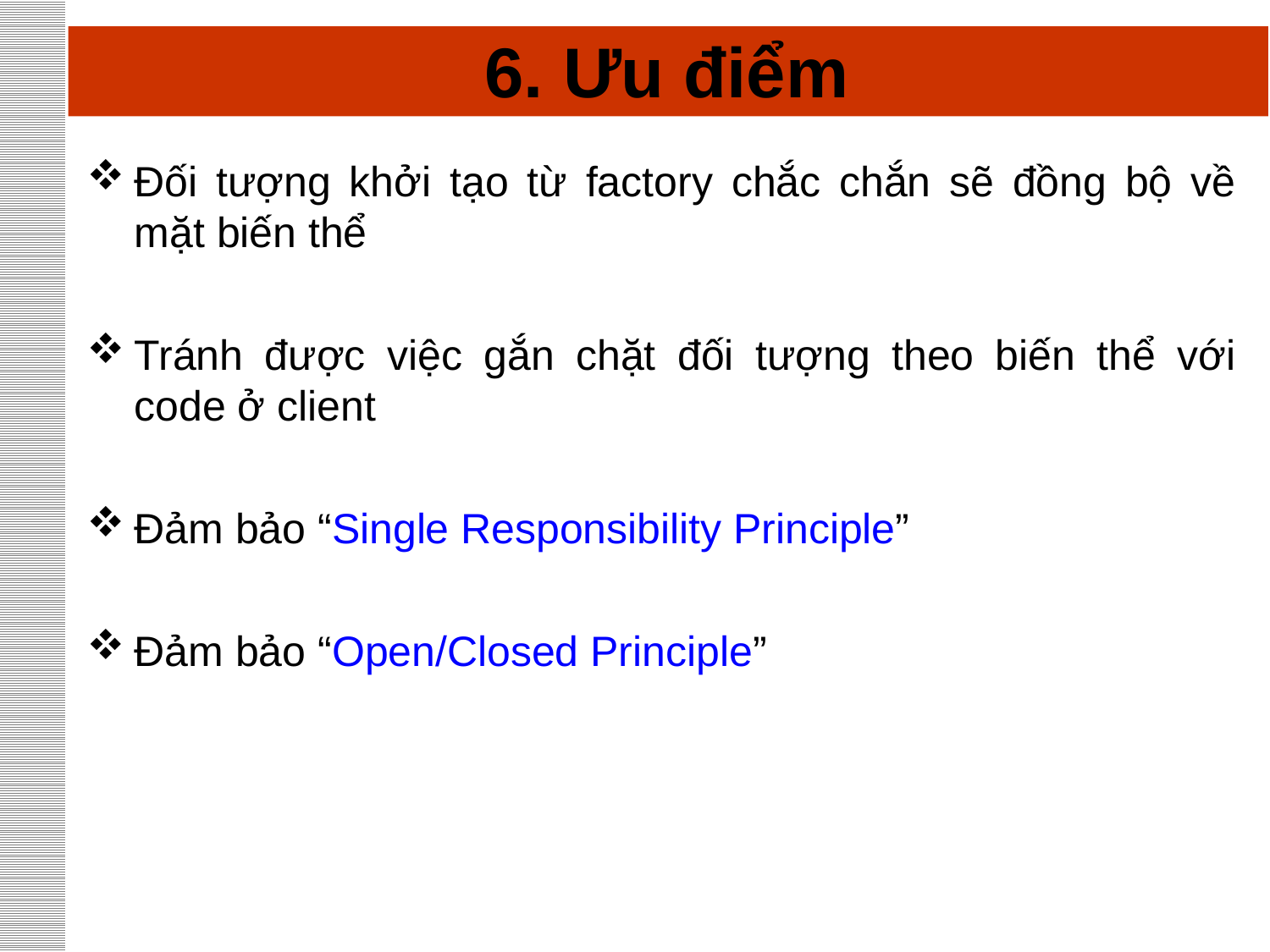

# 6. Ưu điểm
Đối tượng khởi tạo từ factory chắc chắn sẽ đồng bộ về mặt biến thể

Tránh được việc gắn chặt đối tượng theo biến thể với code ở client

Đảm bảo “Single Responsibility Principle”

Đảm bảo “Open/Closed Principle”